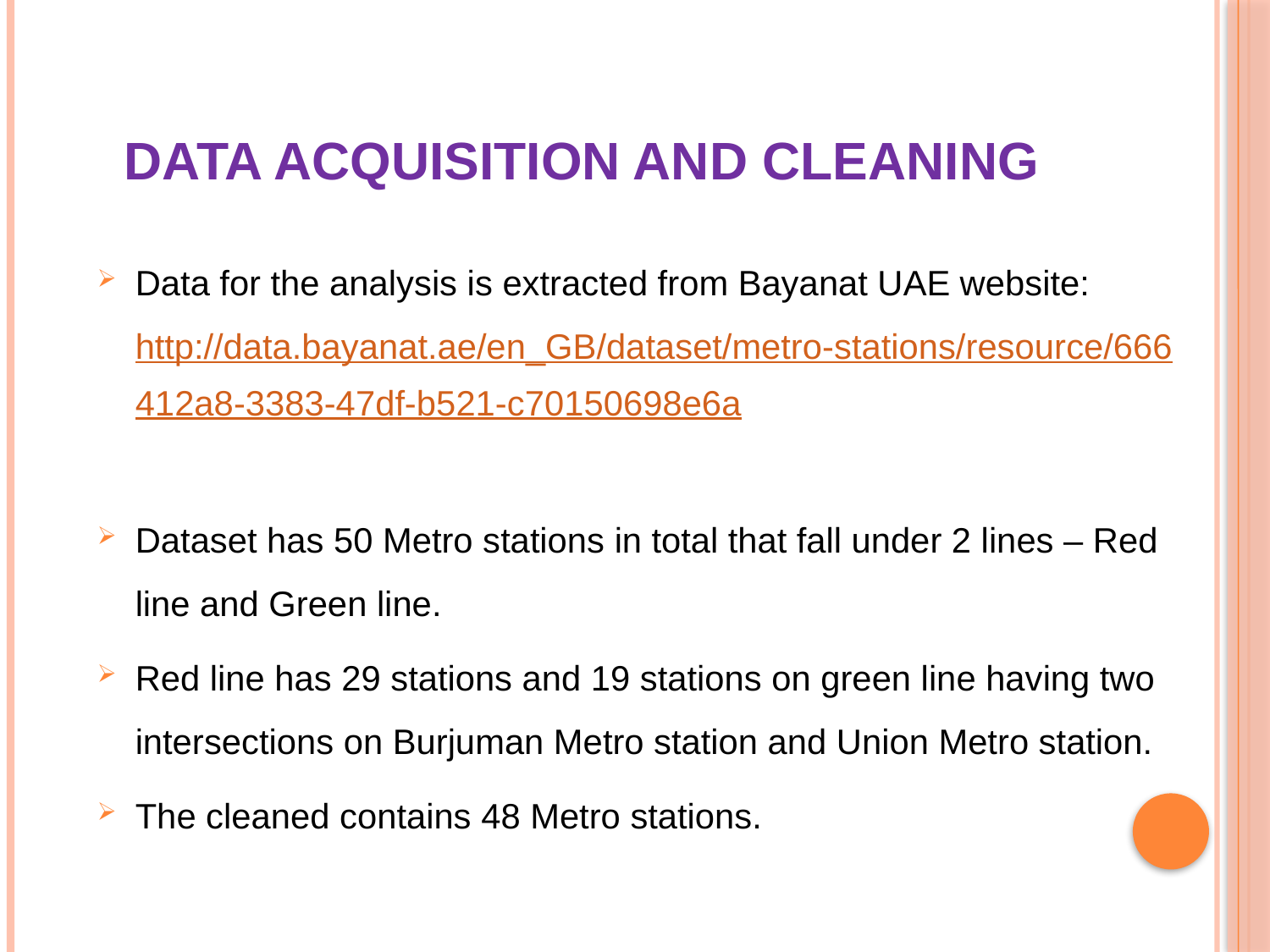

# data acquisition and cleaning
Data for the analysis is extracted from Bayanat UAE website: http://data.bayanat.ae/en_GB/dataset/metro-stations/resource/666412a8-3383-47df-b521-c70150698e6a
Dataset has 50 Metro stations in total that fall under 2 lines – Red line and Green line.
Red line has 29 stations and 19 stations on green line having two intersections on Burjuman Metro station and Union Metro station.
The cleaned contains 48 Metro stations.